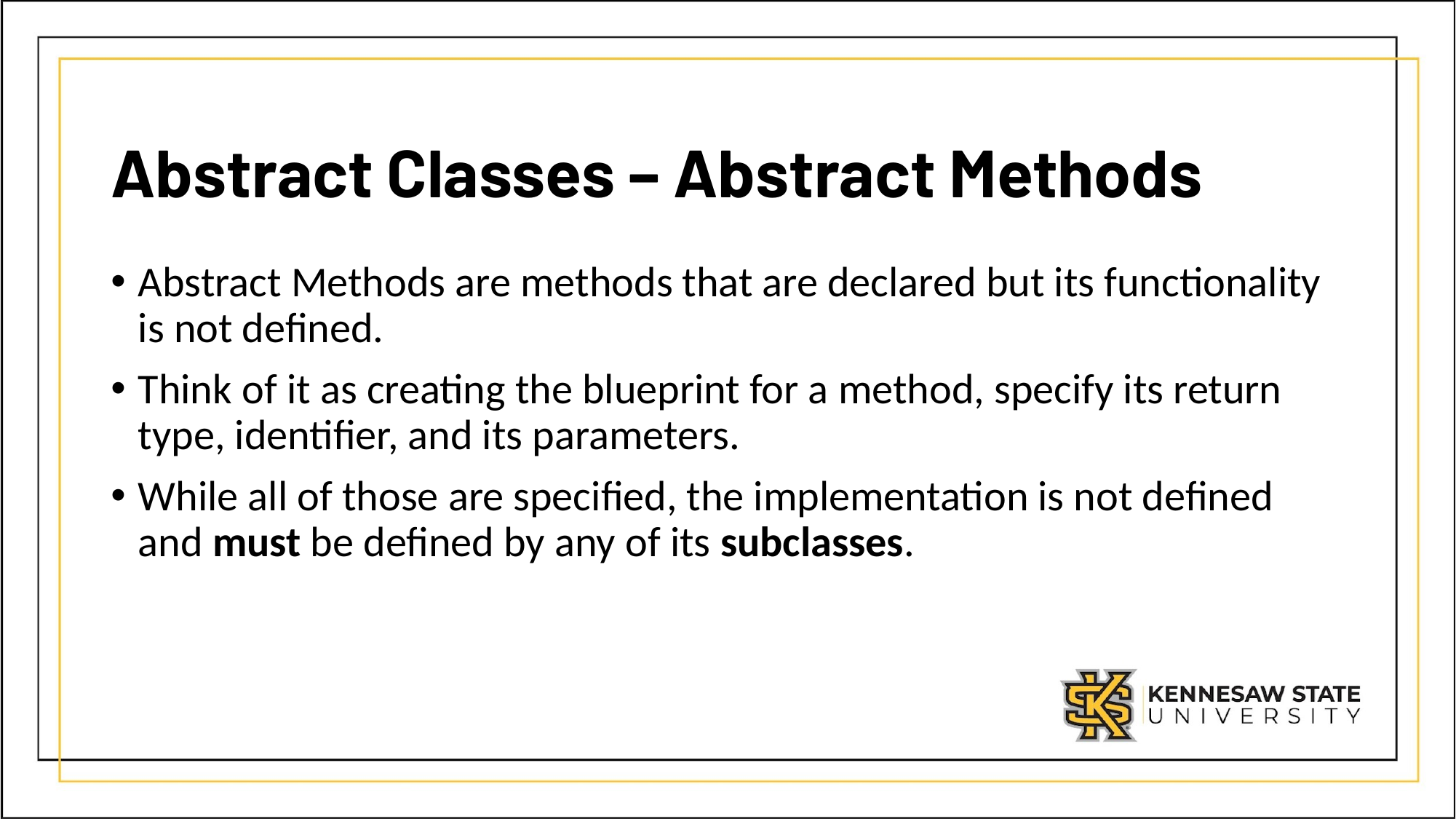

# Abstract Classes – Abstract Methods
Abstract Methods are methods that are declared but its functionality is not defined.
Think of it as creating the blueprint for a method, specify its return type, identifier, and its parameters.
While all of those are specified, the implementation is not defined and must be defined by any of its subclasses.